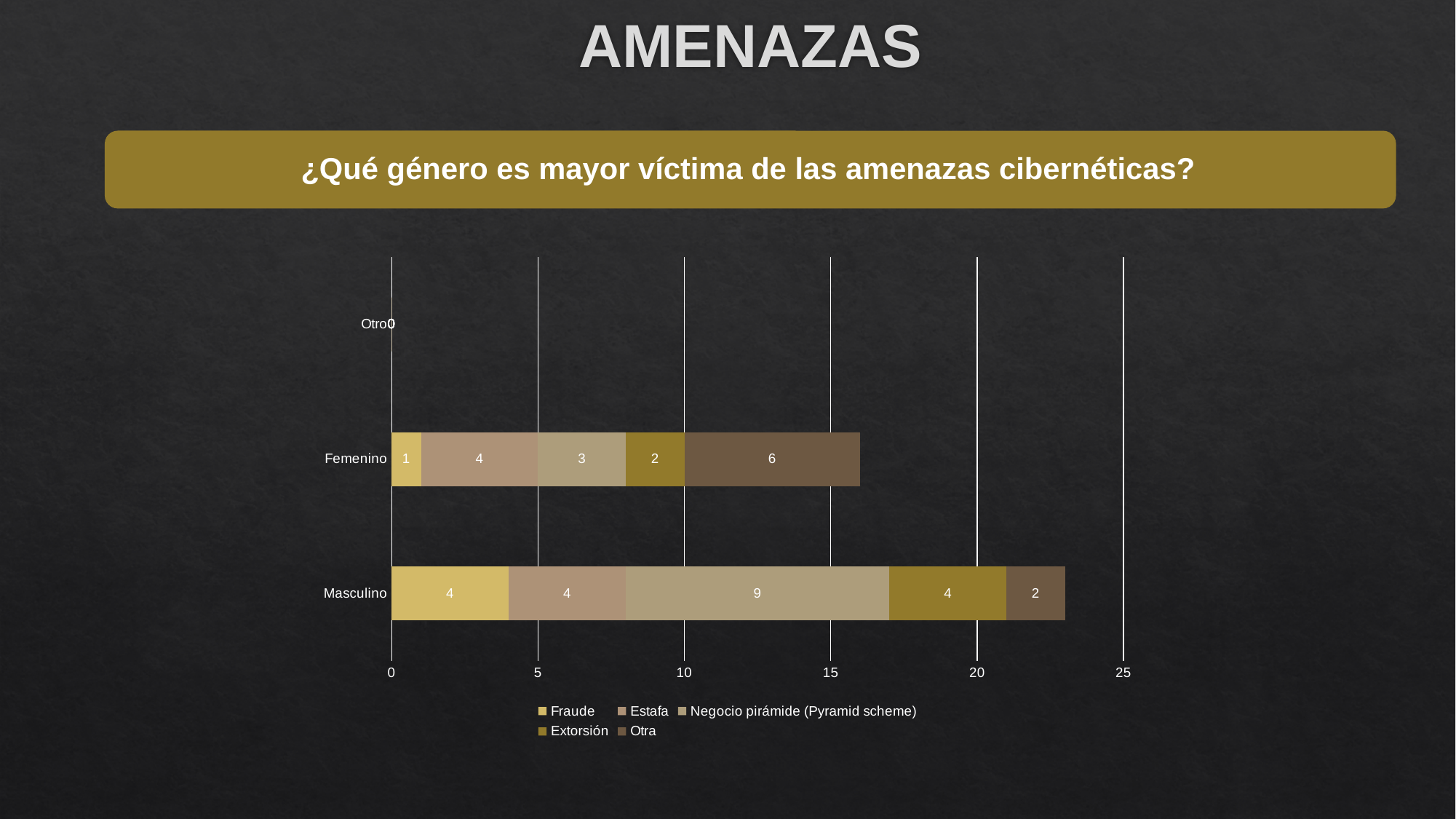

# AMENAZAS
¿Qué género es mayor víctima de las amenazas cibernéticas?

### Chart

| Category | Fraude | Estafa | Negocio pirámide (Pyramid scheme) | Extorsión | Otra |
|---|---|---|---|---|---|
| Masculino | 4.0 | 4.0 | 9.0 | 4.0 | 2.0 |
| Femenino | 1.0 | 4.0 | 3.0 | 2.0 | 6.0 |
| Otro | 0.0 | 0.0 | 0.0 | 0.0 | 0.0 |